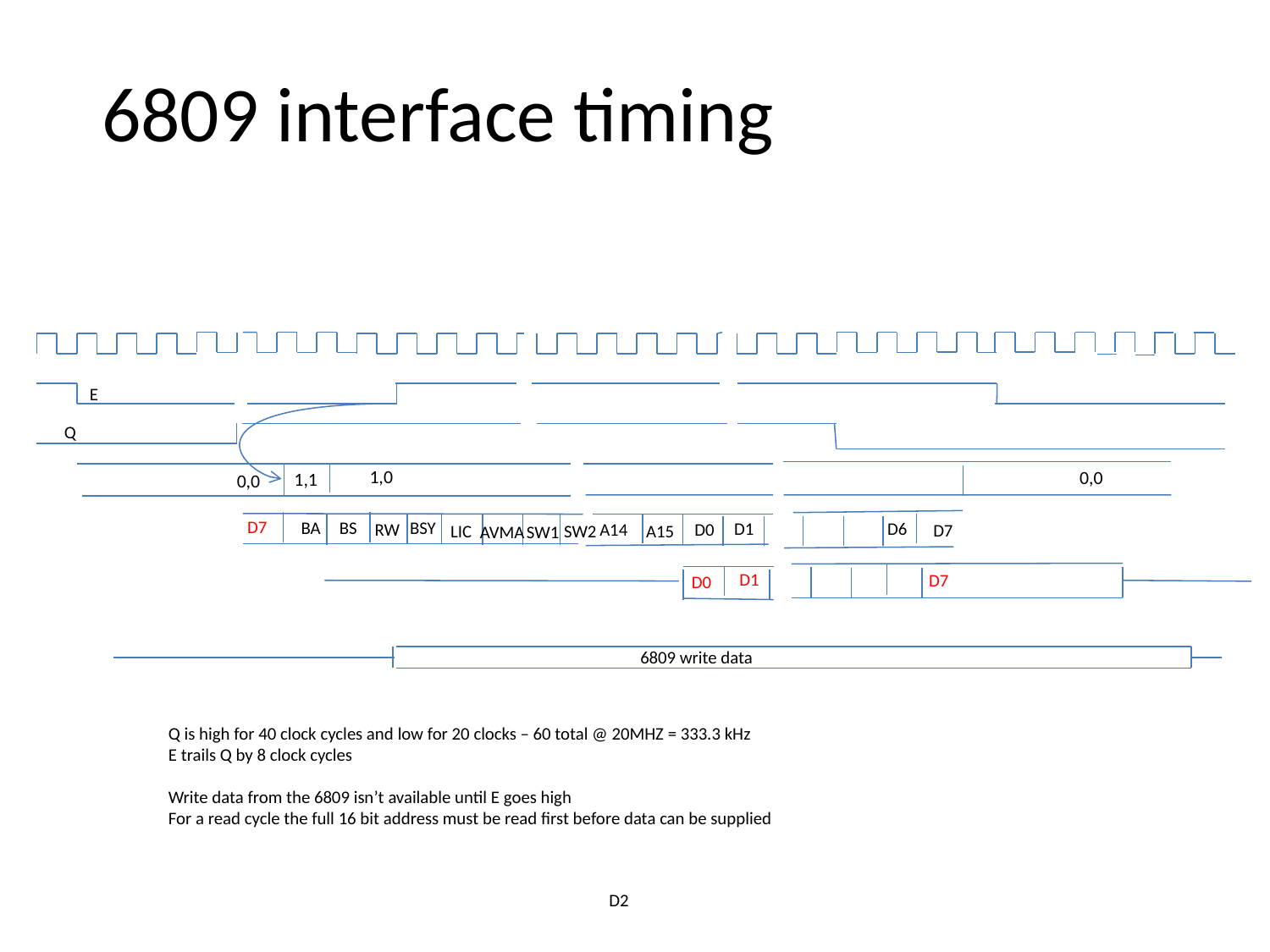

# 6809 interface timing
E
Q
1,0
0,0
1,1
0,0
D7
BS
BA
BSY
D1
D6
A14
D0
RW
D7
A15
LIC
SW2
AVMA
SW1
D1
D7
D0
6809 write data
Q is high for 40 clock cycles and low for 20 clocks – 60 total @ 20MHZ = 333.3 kHz
E trails Q by 8 clock cycles

Write data from the 6809 isn’t available until E goes high
For a read cycle the full 16 bit address must be read first before data can be supplied
D2